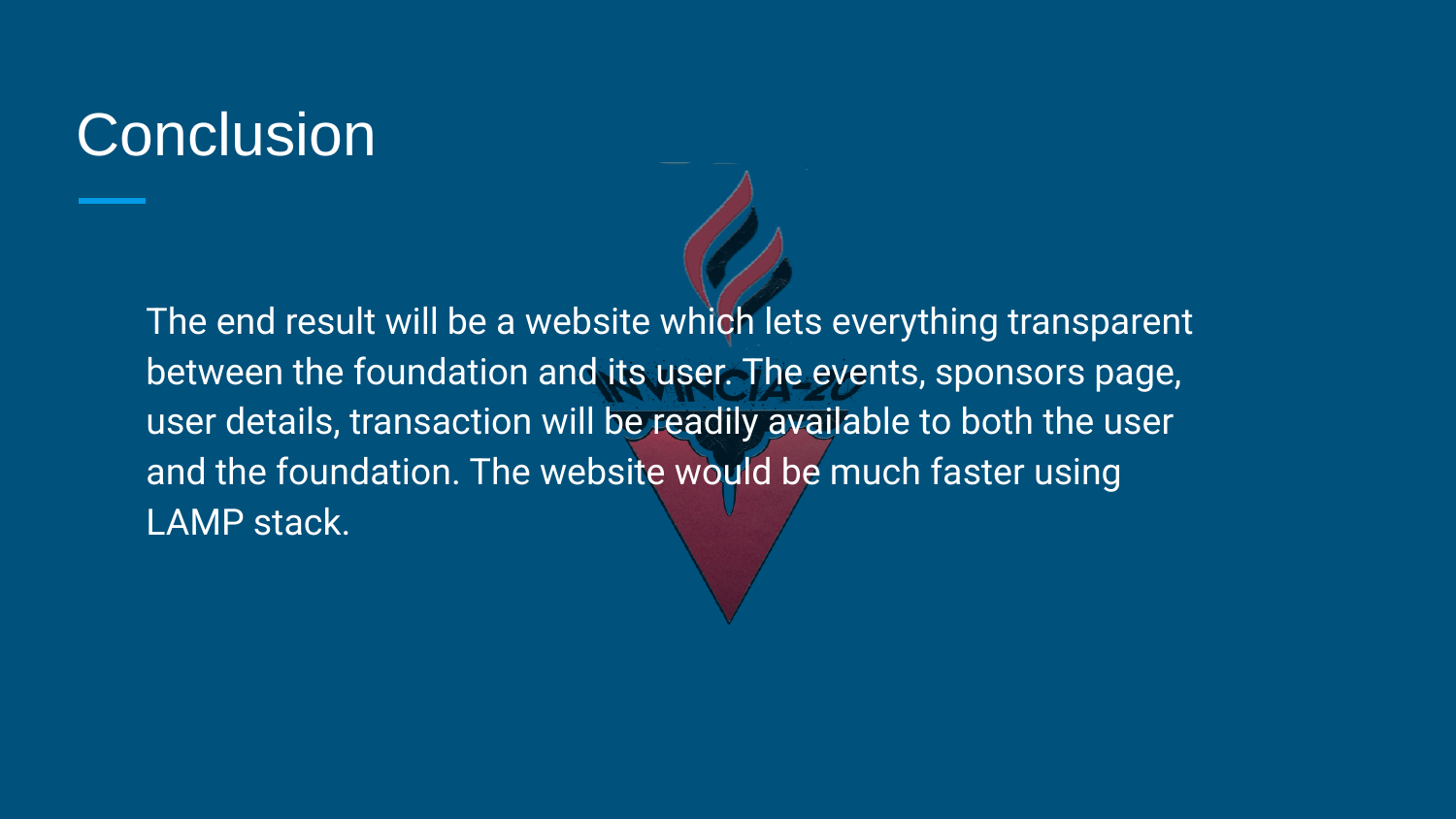

# Conclusion
The end result will be a website which lets everything transparent between the foundation and its user. The events, sponsors page, user details, transaction will be readily available to both the user and the foundation. The website would be much faster using LAMP stack.